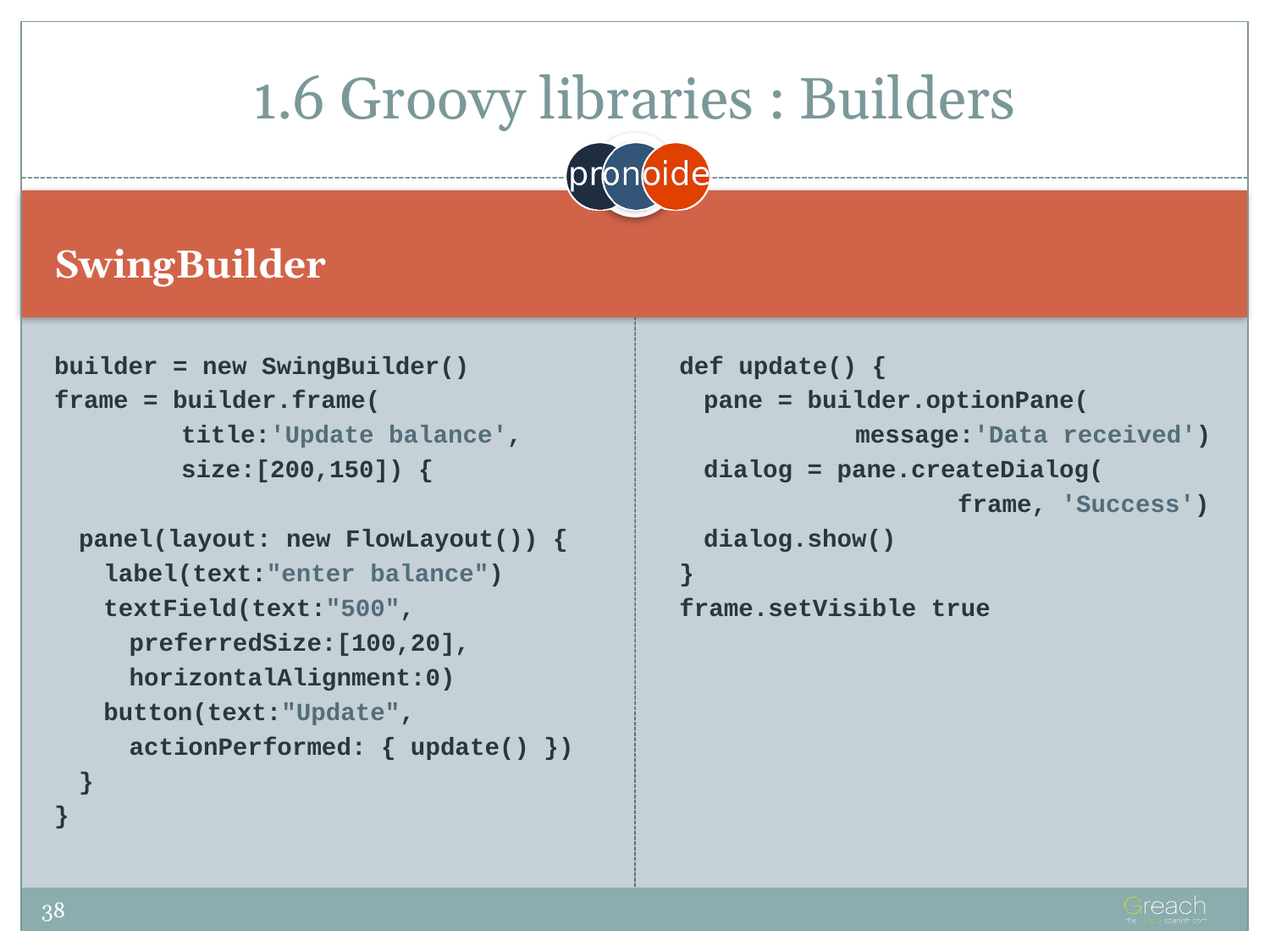

# 1.6 Groovy libraries : Builders
SwingBuilder

builder = new SwingBuilder()
frame = builder.frame(
	title:'Update balance',
	size:[200,150]) {

panel(layout: new FlowLayout()) {
label(text:"enter balance")
textField(text:"500",
preferredSize:[100,20],
horizontalAlignment:0)
button(text:"Update",
actionPerformed: { update() })
}
}
def update() {
pane = builder.optionPane(
	message:'Data received')
dialog = pane.createDialog(
		frame, 'Success')
dialog.show()
}
frame.setVisible true